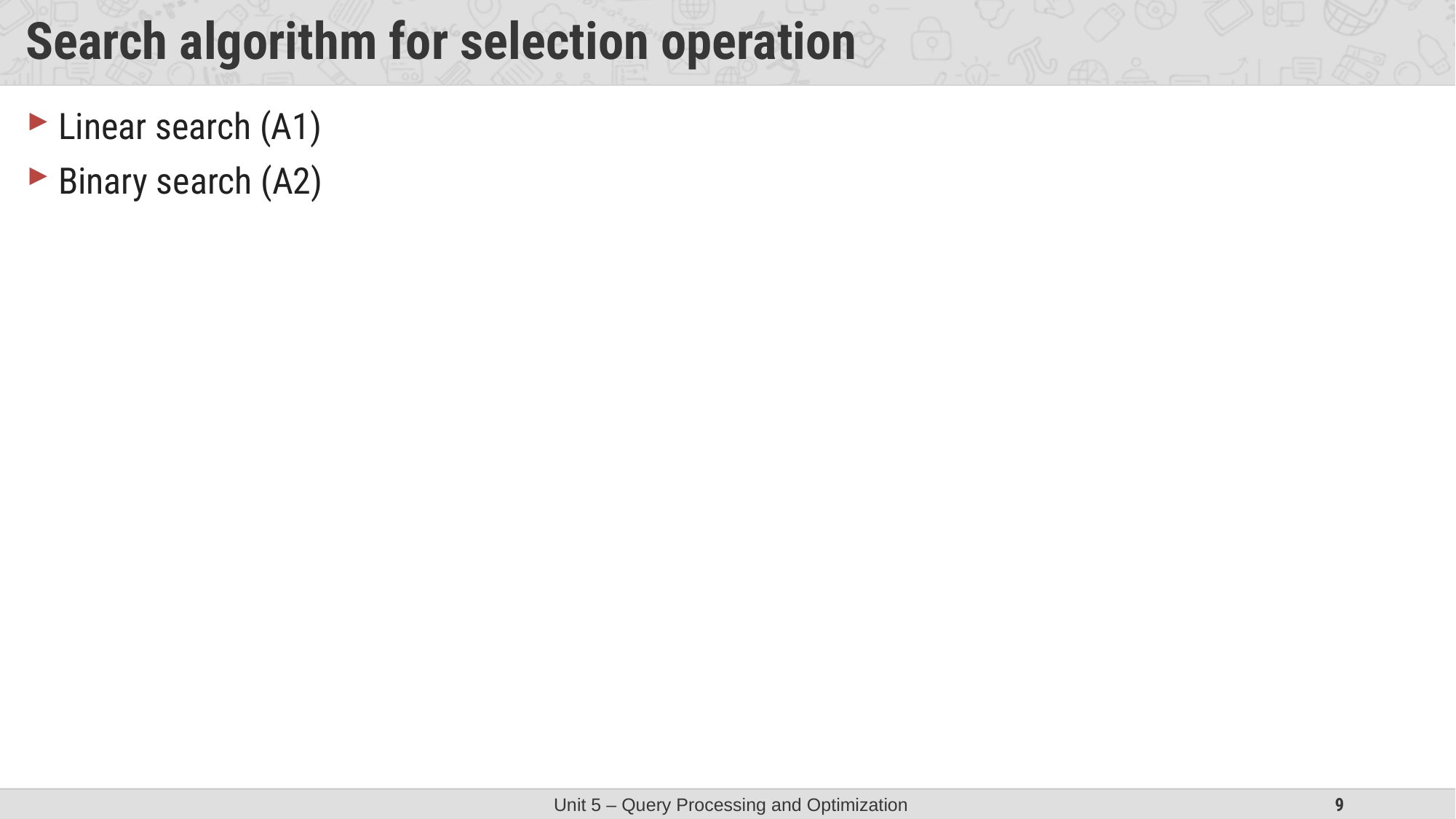

# Search algorithm for selection operation
Linear search (A1)
Binary search (A2)